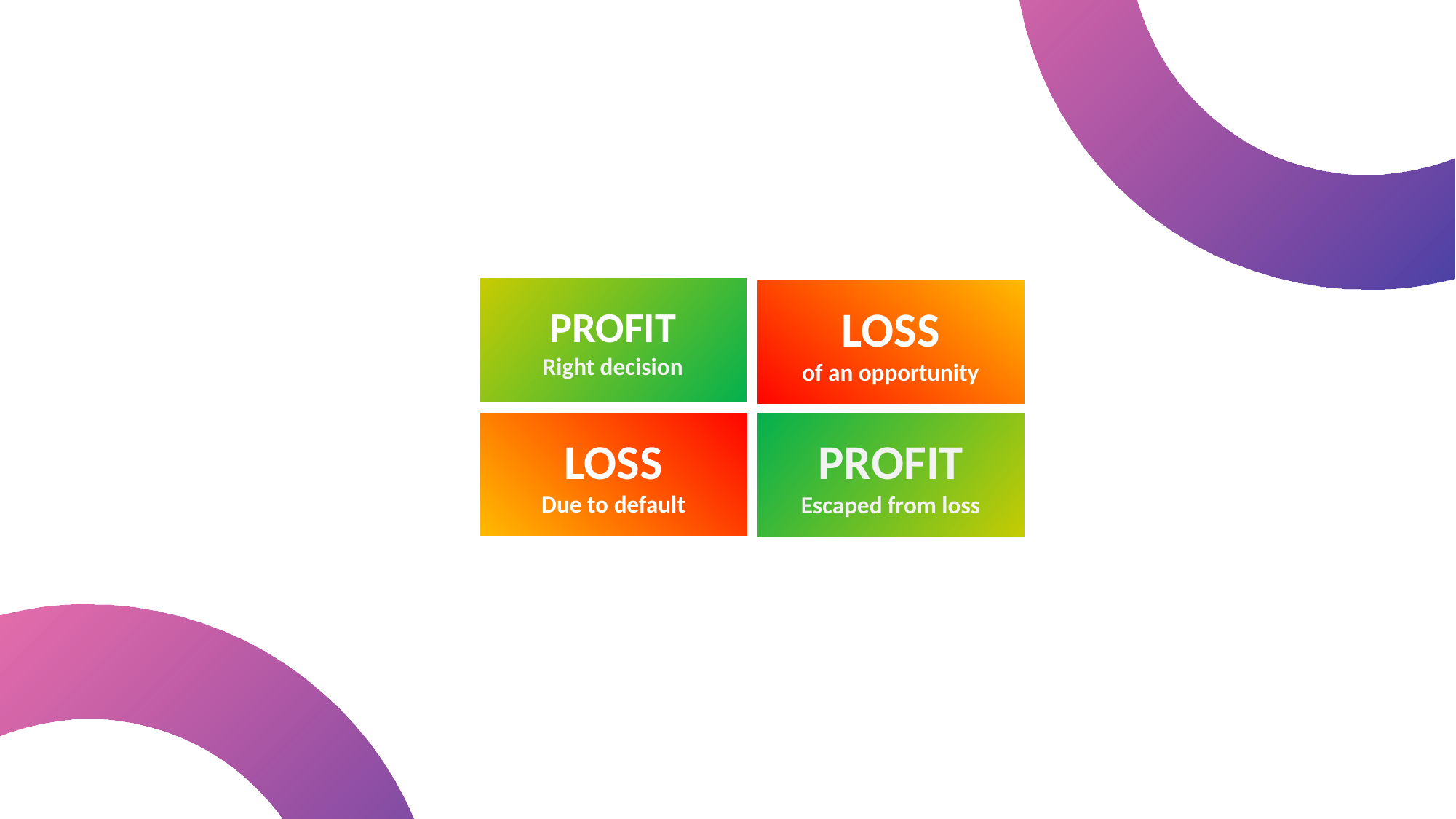

LOAN NOT SANCTIONED
LOAN SANCTIONED
ABLE TO REPAY
NOT ABLE TO REPAY
PROFIT
Right decision
LOSS
of an opportunity
LOSS
Due to default
PROFIT
Escaped from loss